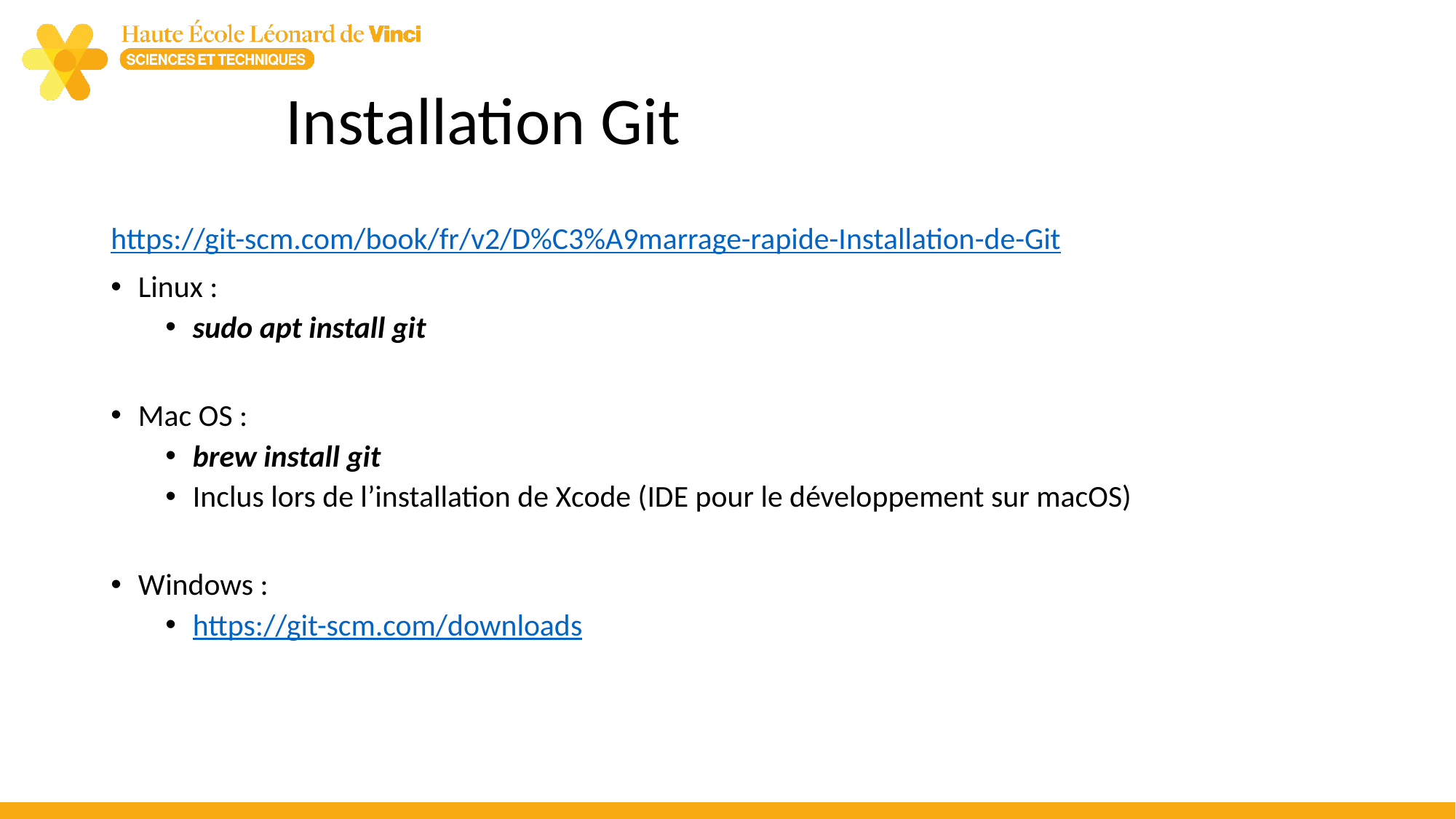

# Installation Git
https://git-scm.com/book/fr/v2/D%C3%A9marrage-rapide-Installation-de-Git
Linux :
sudo apt install git

Mac OS :
brew install git
Inclus lors de l’installation de Xcode (IDE pour le développement sur macOS)

Windows :
https://git-scm.com/downloads